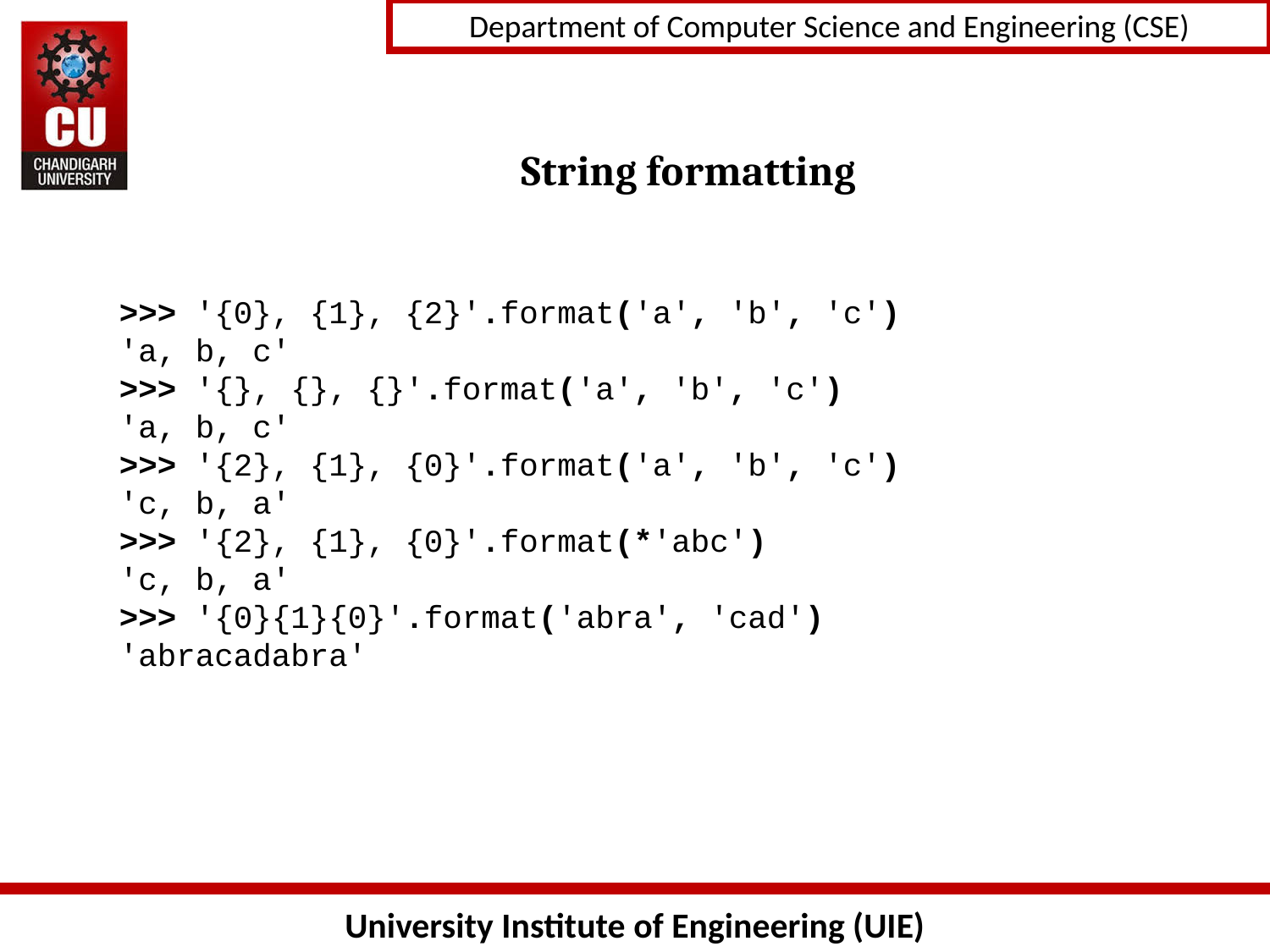

# String formatting
>>> '{0}, {1}, {2}'.format('a', 'b', 'c')
'a, b, c'
>>> '{}, {}, {}'.format('a', 'b', 'c')
'a, b, c'
>>> '{2}, {1}, {0}'.format('a', 'b', 'c')
'c, b, a'
>>> '{2}, {1}, {0}'.format(*'abc')
'c, b, a'
>>> '{0}{1}{0}'.format('abra', 'cad')
'abracadabra'